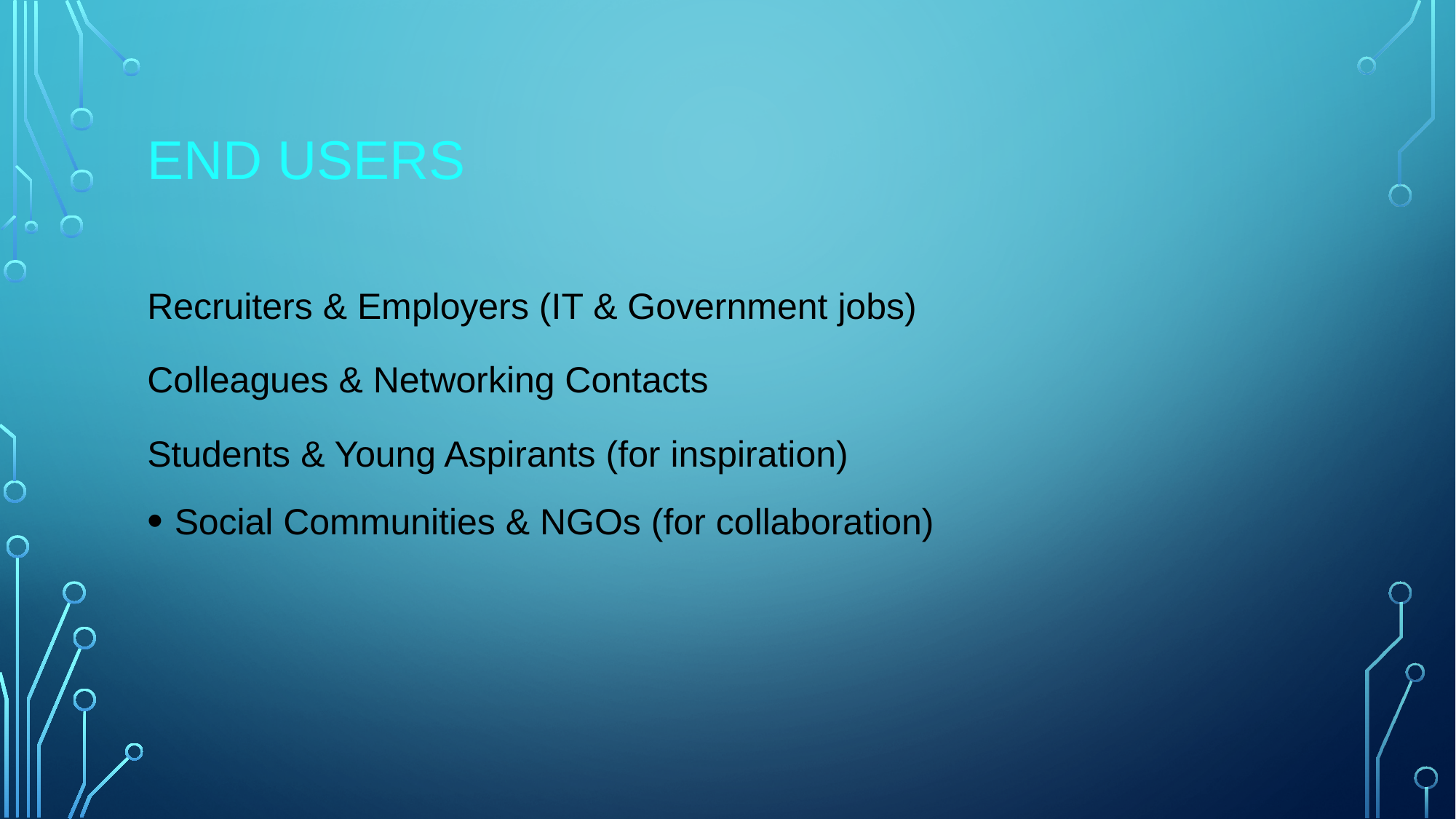

# END USERS
Recruiters & Employers (IT & Government jobs)
Colleagues & Networking Contacts
Students & Young Aspirants (for inspiration)
Social Communities & NGOs (for collaboration)